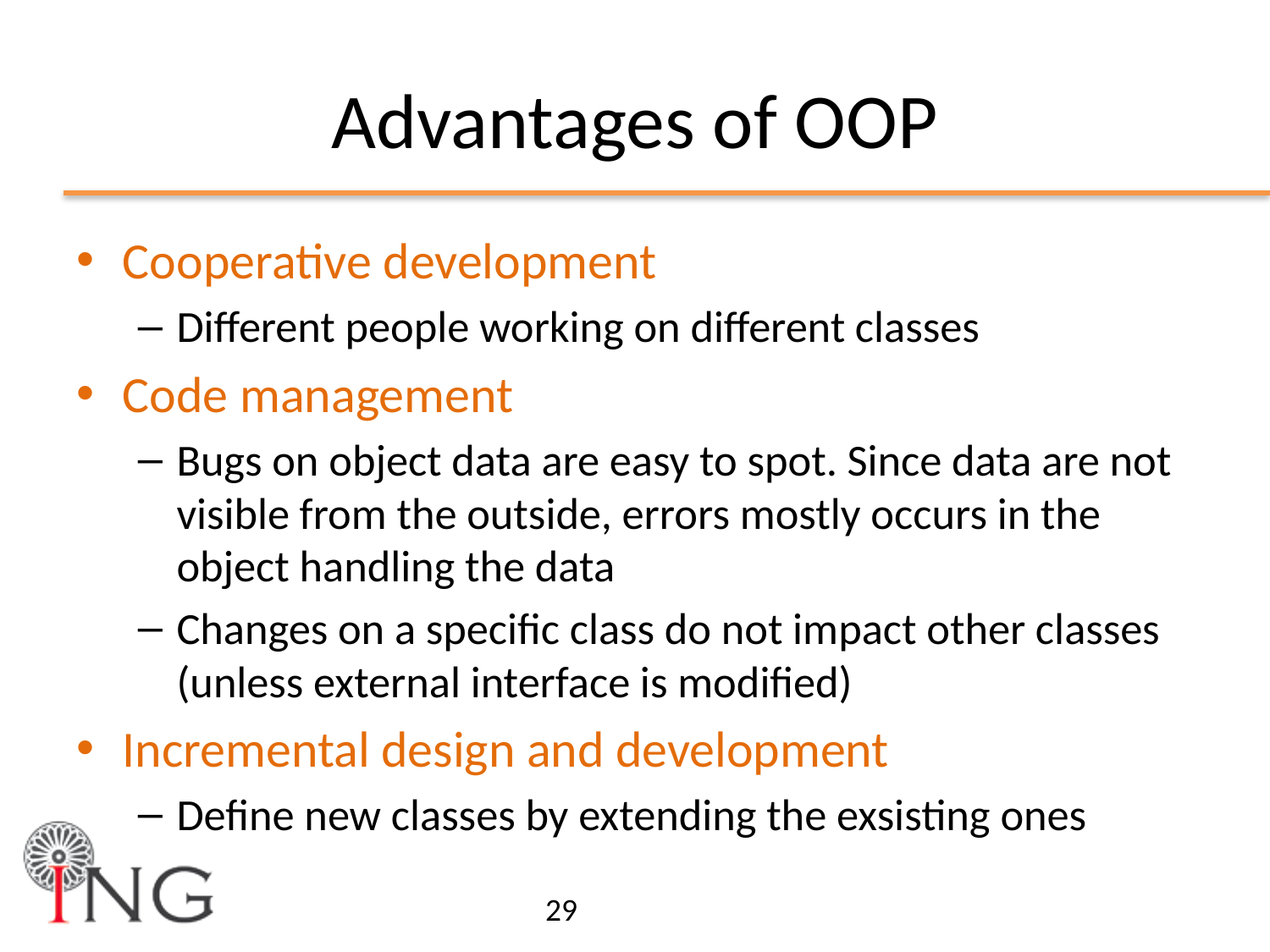

# Advantages of OOP
Cooperative development
Different people working on different classes
Code management
Bugs on object data are easy to spot. Since data are not visible from the outside, errors mostly occurs in the object handling the data
Changes on a specific class do not impact other classes (unless external interface is modified)
Incremental design and development
Define new classes by extending the exsisting ones

29